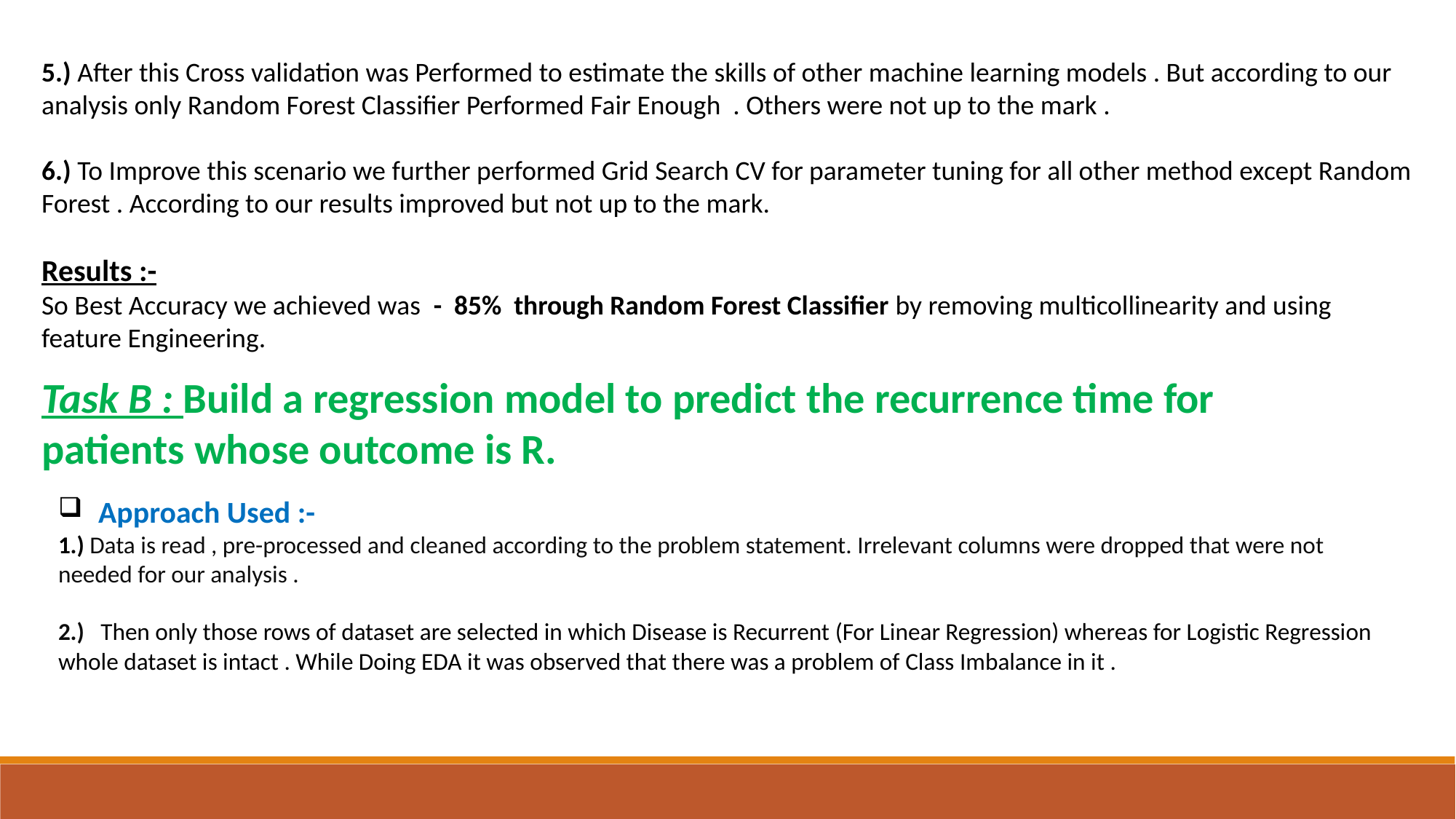

5.) After this Cross validation was Performed to estimate the skills of other machine learning models . But according to our analysis only Random Forest Classifier Performed Fair Enough  . Others were not up to the mark .

6.) To Improve this scenario we further performed Grid Search CV for parameter tuning for all other method except Random Forest . According to our results improved but not up to the mark.

Results :-
So Best Accuracy we achieved was  -  85%  through Random Forest Classifier by removing multicollinearity and using feature Engineering.
Task B : Build a regression model to predict the recurrence time for patients whose outcome is R.
 Approach Used :-
1.) Data is read , pre-processed and cleaned according to the problem statement. Irrelevant columns were dropped that were not needed for our analysis .

2.)   Then only those rows of dataset are selected in which Disease is Recurrent (For Linear Regression) whereas for Logistic Regression whole dataset is intact . While Doing EDA it was observed that there was a problem of Class Imbalance in it .